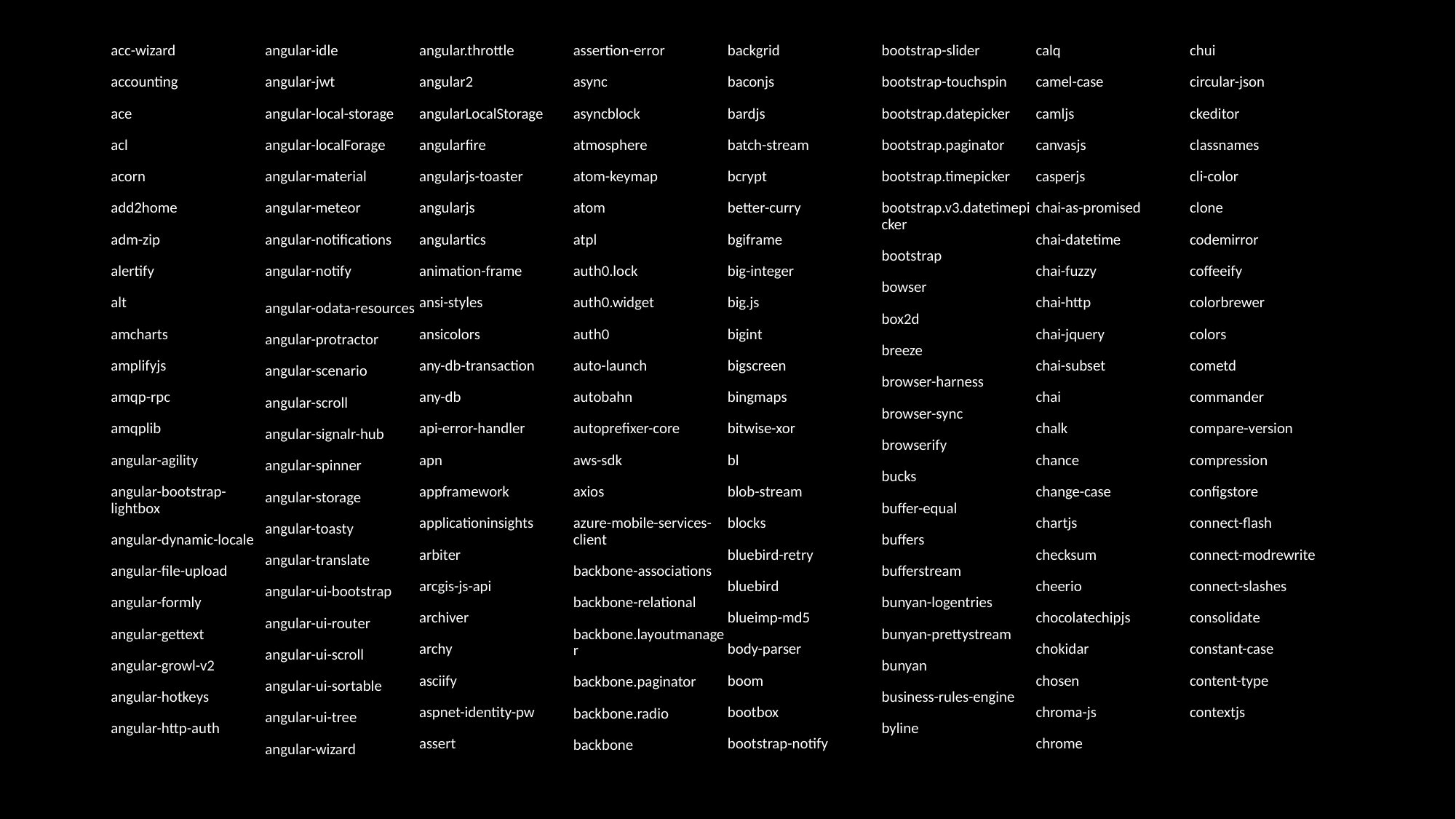

acc-wizard
accounting
ace
acl
acorn
add2home
adm-zip
alertify
alt
amcharts
amplifyjs
amqp-rpc
amqplib
angular-agility
angular-bootstrap-lightbox
angular-dynamic-locale
angular-file-upload
angular-formly
angular-gettext
angular-growl-v2
angular-hotkeys
angular-http-auth
angular-idle
angular-jwt
angular-local-storage
angular-localForage
angular-material
angular-meteor
angular-notifications
angular-notify
angular-odata-resources
angular-protractor
angular-scenario
angular-scroll
angular-signalr-hub
angular-spinner
angular-storage
angular-toasty
angular-translate
angular-ui-bootstrap
angular-ui-router
angular-ui-scroll
angular-ui-sortable
angular-ui-tree
angular-wizard
angular.throttle
angular2
angularLocalStorage
angularfire
angularjs-toaster
angularjs
angulartics
animation-frame
ansi-styles
ansicolors
any-db-transaction
any-db
api-error-handler
apn
appframework
applicationinsights
arbiter
arcgis-js-api
archiver
archy
asciify
aspnet-identity-pw
assert
assertion-error
async
asyncblock
atmosphere
atom-keymap
atom
atpl
auth0.lock
auth0.widget
auth0
auto-launch
autobahn
autoprefixer-core
aws-sdk
axios
azure-mobile-services-client
backbone-associations
backbone-relational
backbone.layoutmanager
backbone.paginator
backbone.radio
backbone
backgrid
baconjs
bardjs
batch-stream
bcrypt
better-curry
bgiframe
big-integer
big.js
bigint
bigscreen
bingmaps
bitwise-xor
bl
blob-stream
blocks
bluebird-retry
bluebird
blueimp-md5
body-parser
boom
bootbox
bootstrap-notify
bootstrap-slider
bootstrap-touchspin
bootstrap.datepicker
bootstrap.paginator
bootstrap.timepicker
bootstrap.v3.datetimepicker
bootstrap
bowser
box2d
breeze
browser-harness
browser-sync
browserify
bucks
buffer-equal
buffers
bufferstream
bunyan-logentries
bunyan-prettystream
bunyan
business-rules-engine
byline
calq
camel-case
camljs
canvasjs
casperjs
chai-as-promised
chai-datetime
chai-fuzzy
chai-http
chai-jquery
chai-subset
chai
chalk
chance
change-case
chartjs
checksum
cheerio
chocolatechipjs
chokidar
chosen
chroma-js
chrome
chui
circular-json
ckeditor
classnames
cli-color
clone
codemirror
coffeeify
colorbrewer
colors
cometd
commander
compare-version
compression
configstore
connect-flash
connect-modrewrite
connect-slashes
consolidate
constant-case
content-type
contextjs